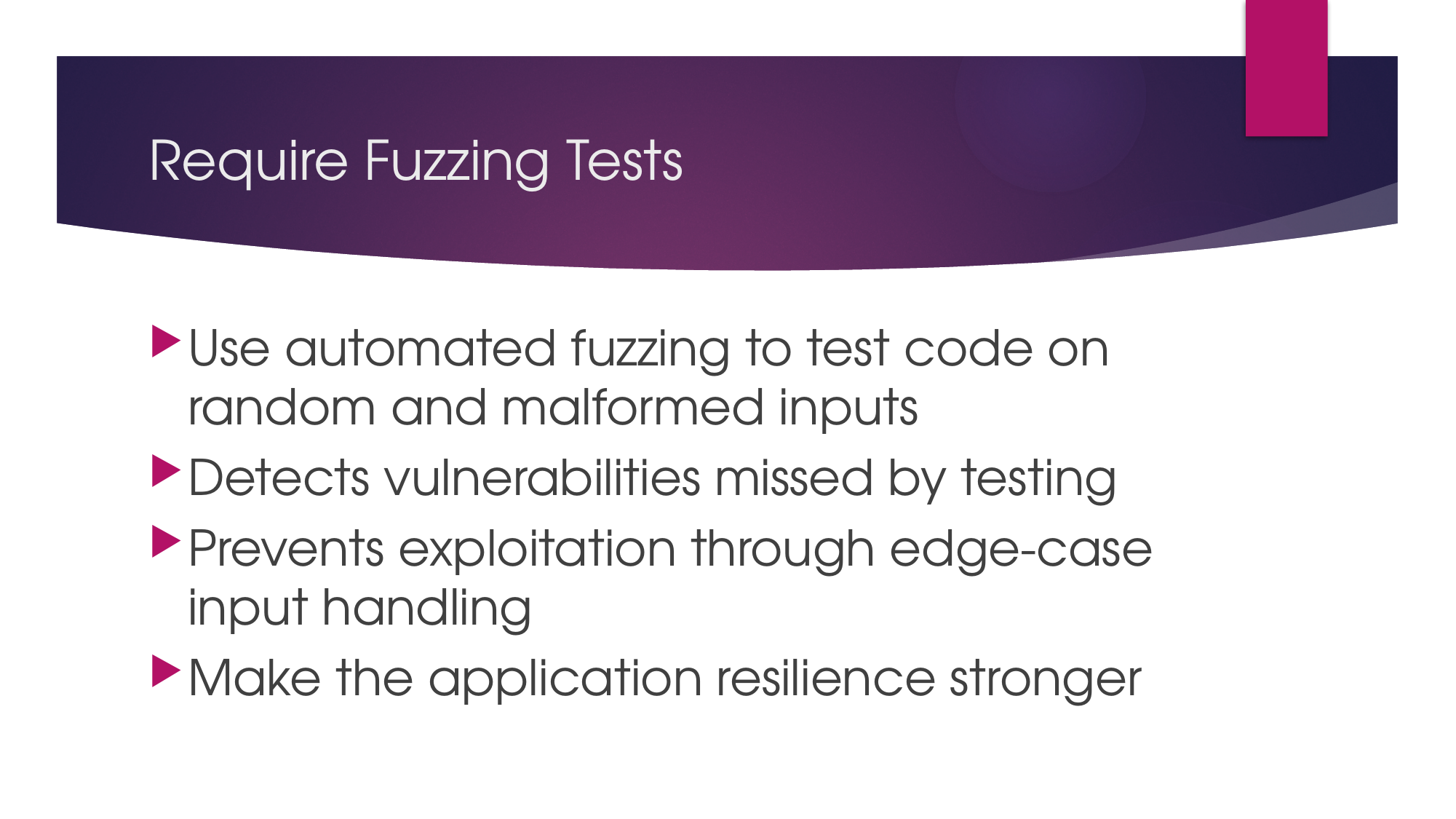

# Require Fuzzing Tests
Use automated fuzzing to test code on random and malformed inputs
Detects vulnerabilities missed by testing
Prevents exploitation through edge-case input handling
Make the application resilience stronger